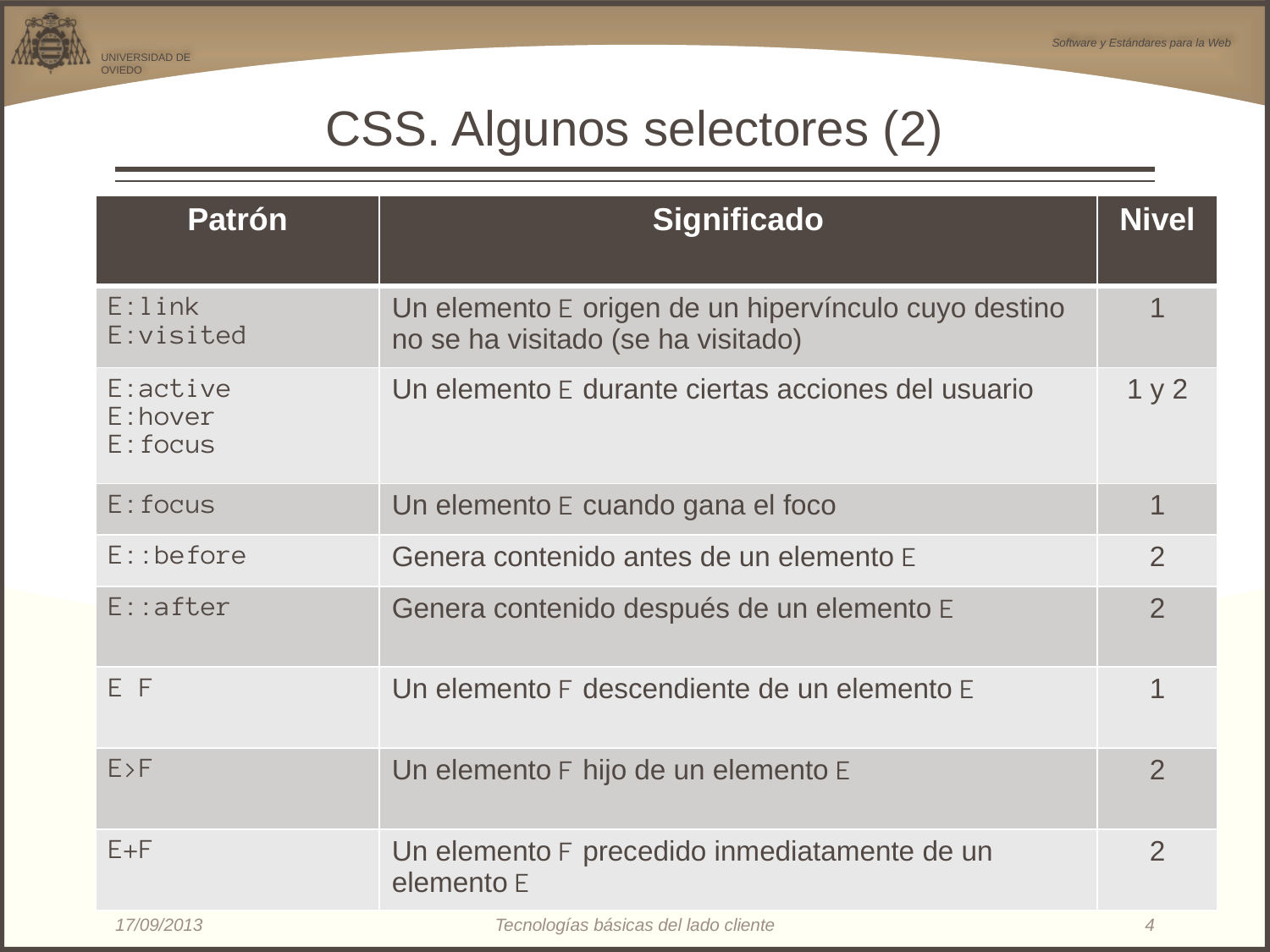

# CSS. Algunos selectores (2)
| Patrón | Significado | Nivel |
| --- | --- | --- |
| E:link E:visited | Un elemento E origen de un hipervínculo cuyo destino no se ha visitado (se ha visitado) | 1 |
| E:active E:hover E:focus | Un elemento E durante ciertas acciones del usuario | 1 y 2 |
| E:focus | Un elemento E cuando gana el foco | 1 |
| E::before | Genera contenido antes de un elemento E | 2 |
| E::after | Genera contenido después de un elemento E | 2 |
| E F | Un elemento F descendiente de un elemento E | 1 |
| E>F | Un elemento F hijo de un elemento E | 2 |
| E+F | Un elemento F precedido inmediatamente de un elemento E | 2 |
Tecnologías básicas del lado cliente
17/09/2013
4